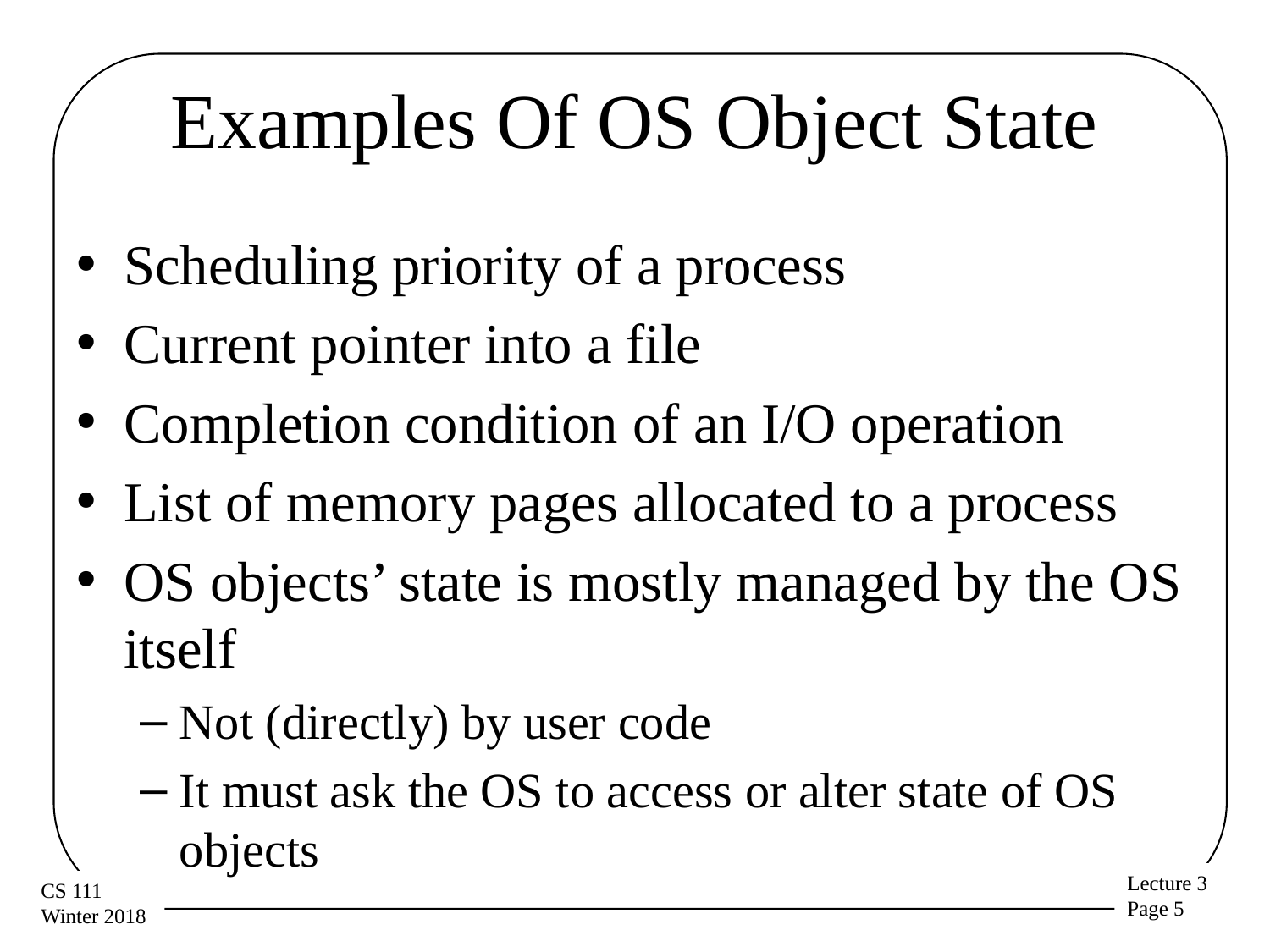

# Examples Of OS Object State
Scheduling priority of a process
Current pointer into a file
Completion condition of an I/O operation
List of memory pages allocated to a process
OS objects’ state is mostly managed by the OS itself
Not (directly) by user code
It must ask the OS to access or alter state of OS objects